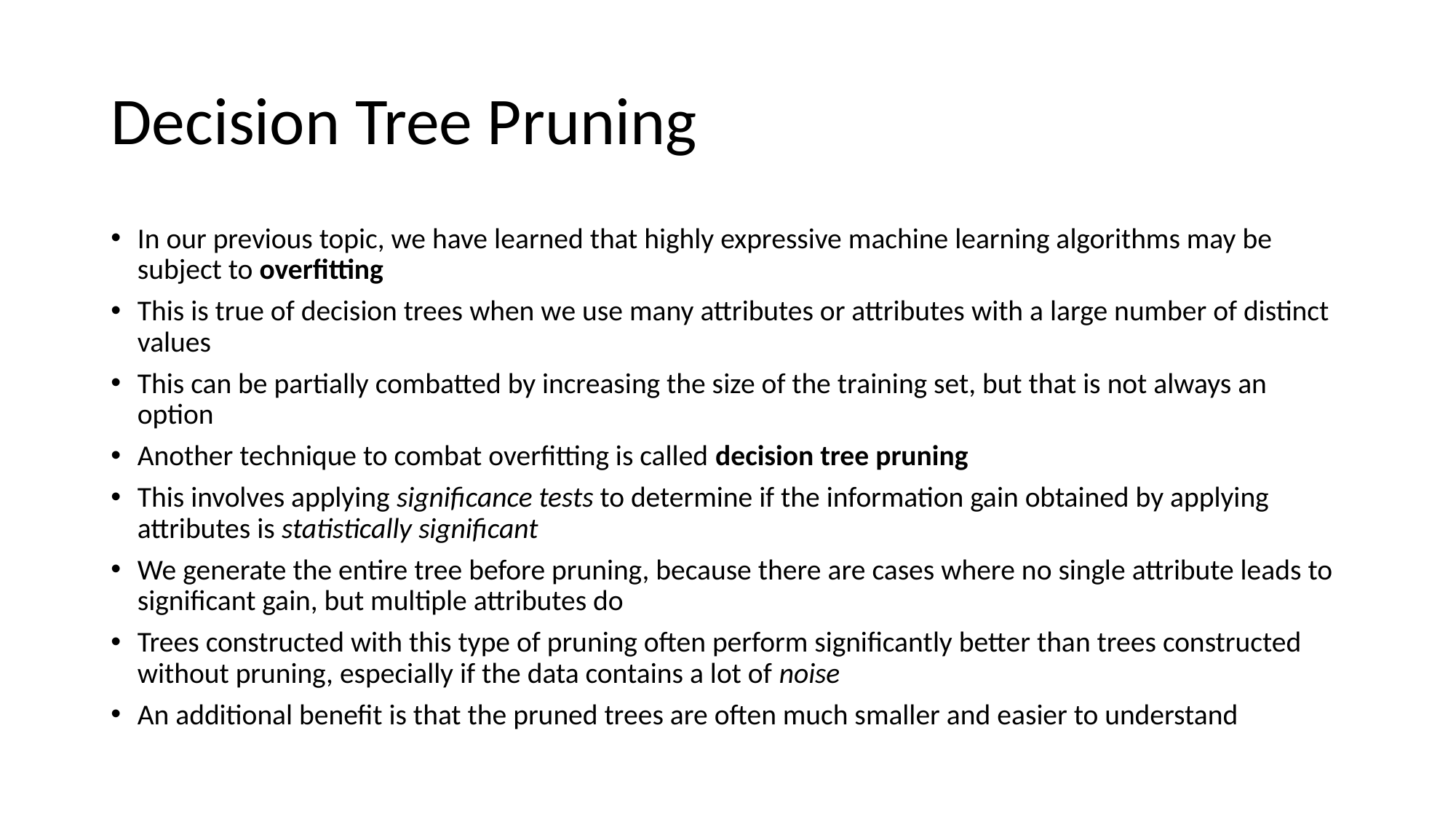

# Decision Tree Pruning
In our previous topic, we have learned that highly expressive machine learning algorithms may be subject to overfitting
This is true of decision trees when we use many attributes or attributes with a large number of distinct values
This can be partially combatted by increasing the size of the training set, but that is not always an option
Another technique to combat overfitting is called decision tree pruning
This involves applying significance tests to determine if the information gain obtained by applying attributes is statistically significant
We generate the entire tree before pruning, because there are cases where no single attribute leads to significant gain, but multiple attributes do
Trees constructed with this type of pruning often perform significantly better than trees constructed without pruning, especially if the data contains a lot of noise
An additional benefit is that the pruned trees are often much smaller and easier to understand